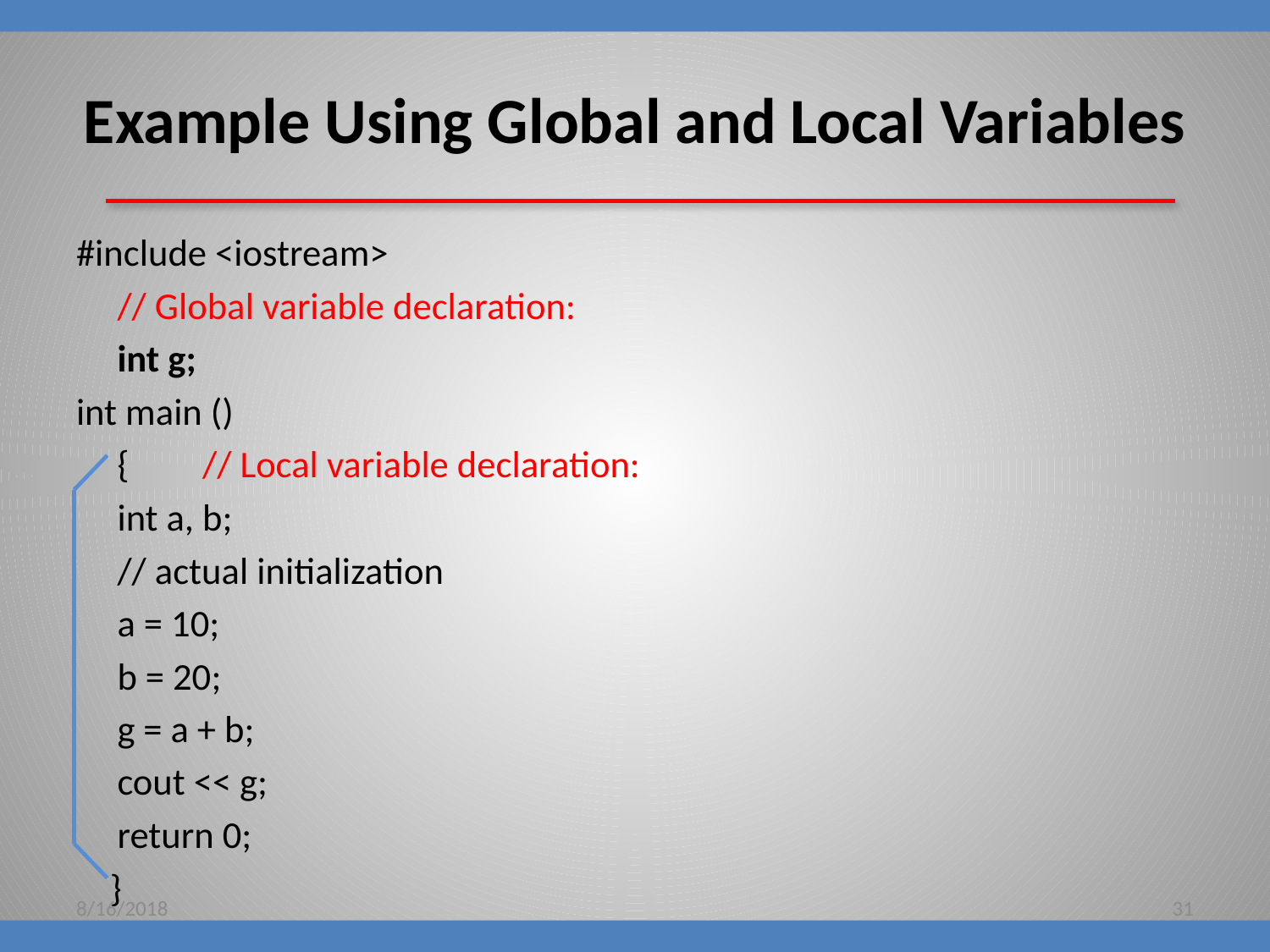

# Example Using Global and Local Variables
#include <iostream>
			// Global variable declaration:
	int g;
int main ()
	{ 		// Local variable declaration:
		int a, b;
			// actual initialization
		a = 10;
		b = 20;
		g = a + b;
		cout << g;
		return 0;
    }
8/16/2018
31